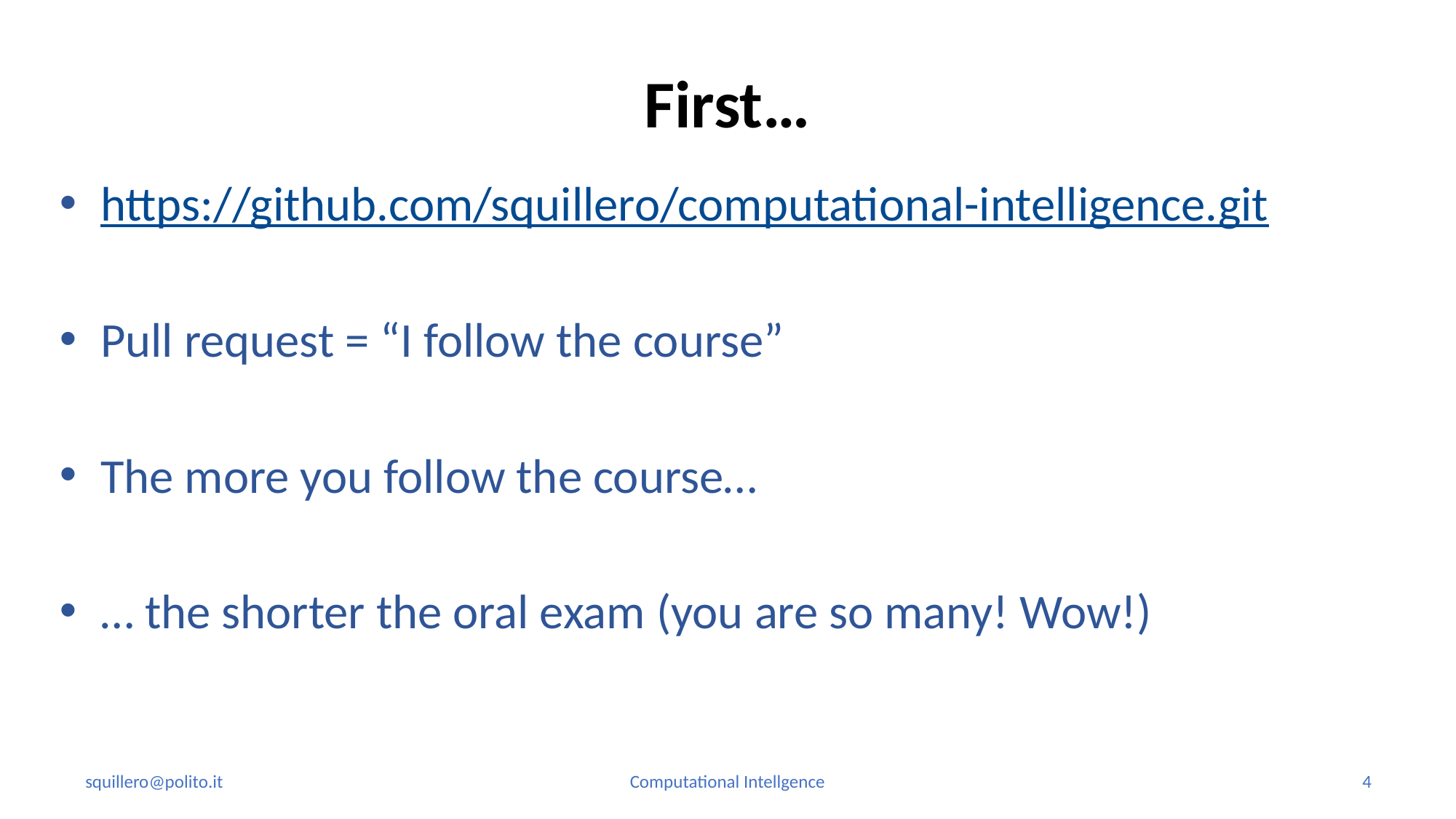

# First…
https://github.com/squillero/computational-intelligence.git

Pull request = “I follow the course”

The more you follow the course…

… the shorter the oral exam (you are so many! Wow!)
squillero@polito.it
Computational Intellgence
4